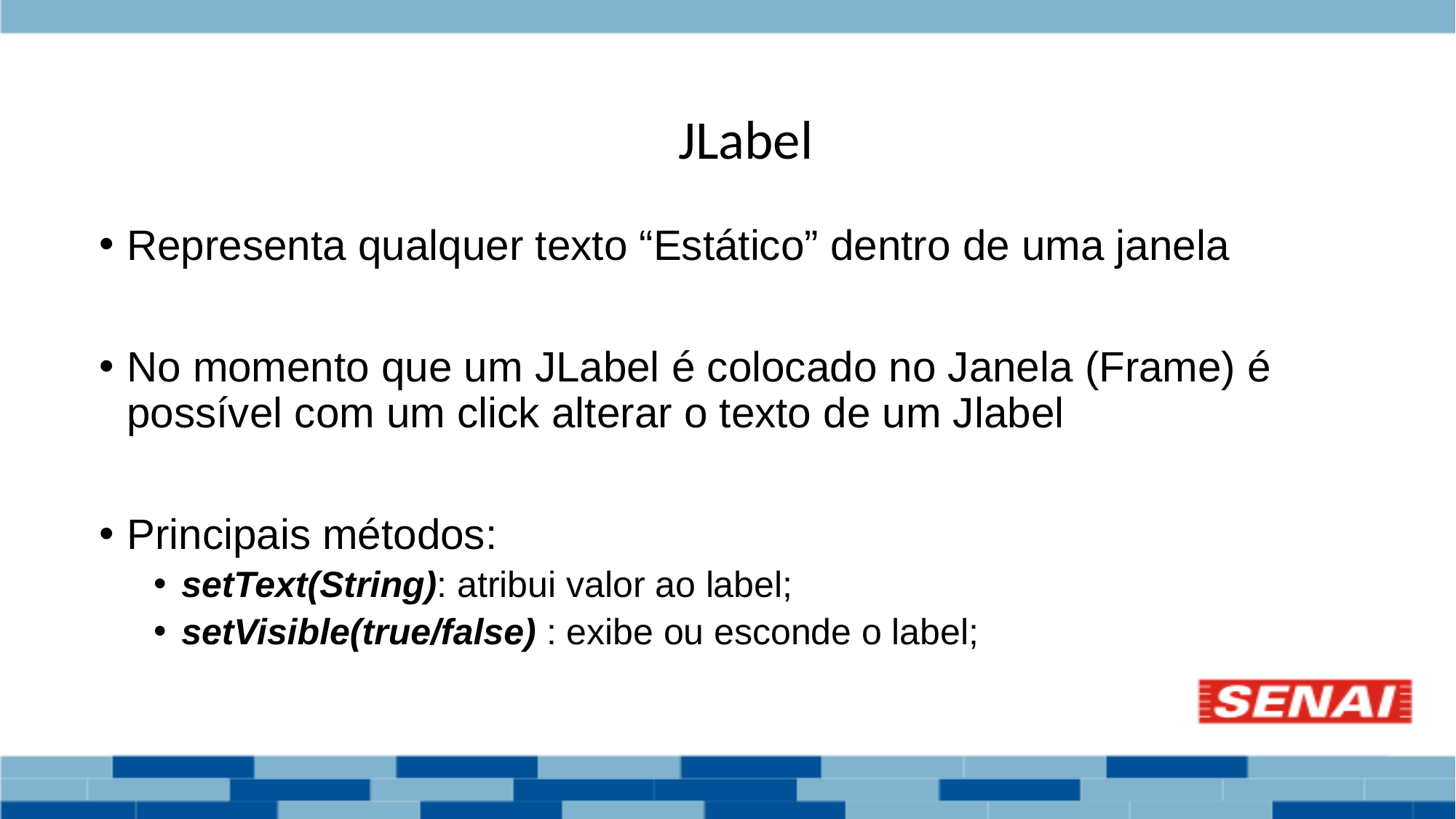

# JLabel
Representa qualquer texto “Estático” dentro de uma janela

No momento que um JLabel é colocado no Janela (Frame) é possível com um click alterar o texto de um Jlabel

Principais métodos:
setText(String): atribui valor ao label;
setVisible(true/false) : exibe ou esconde o label;